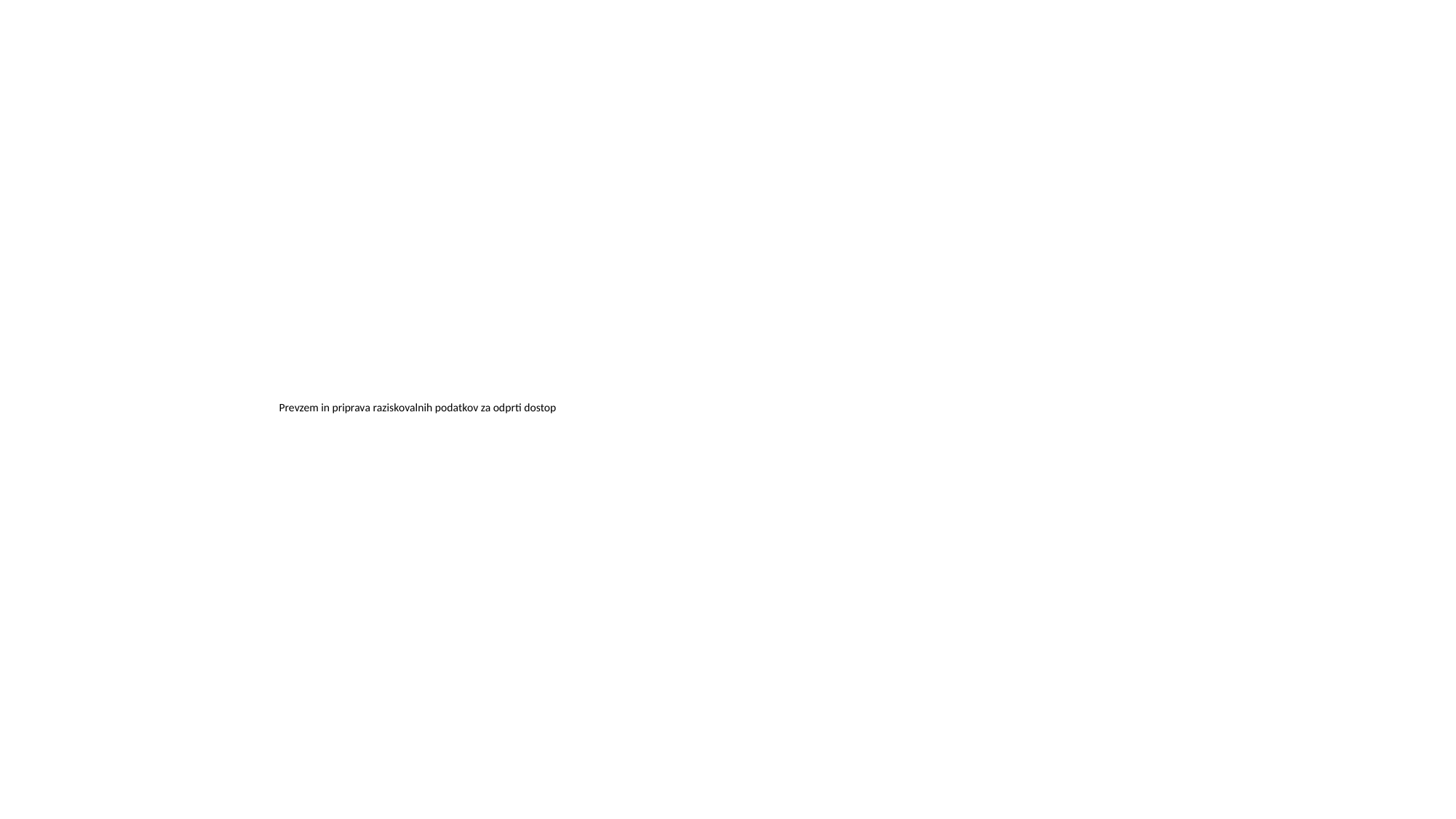

# Prevzem in priprava raziskovalnih podatkov za odprti dostop